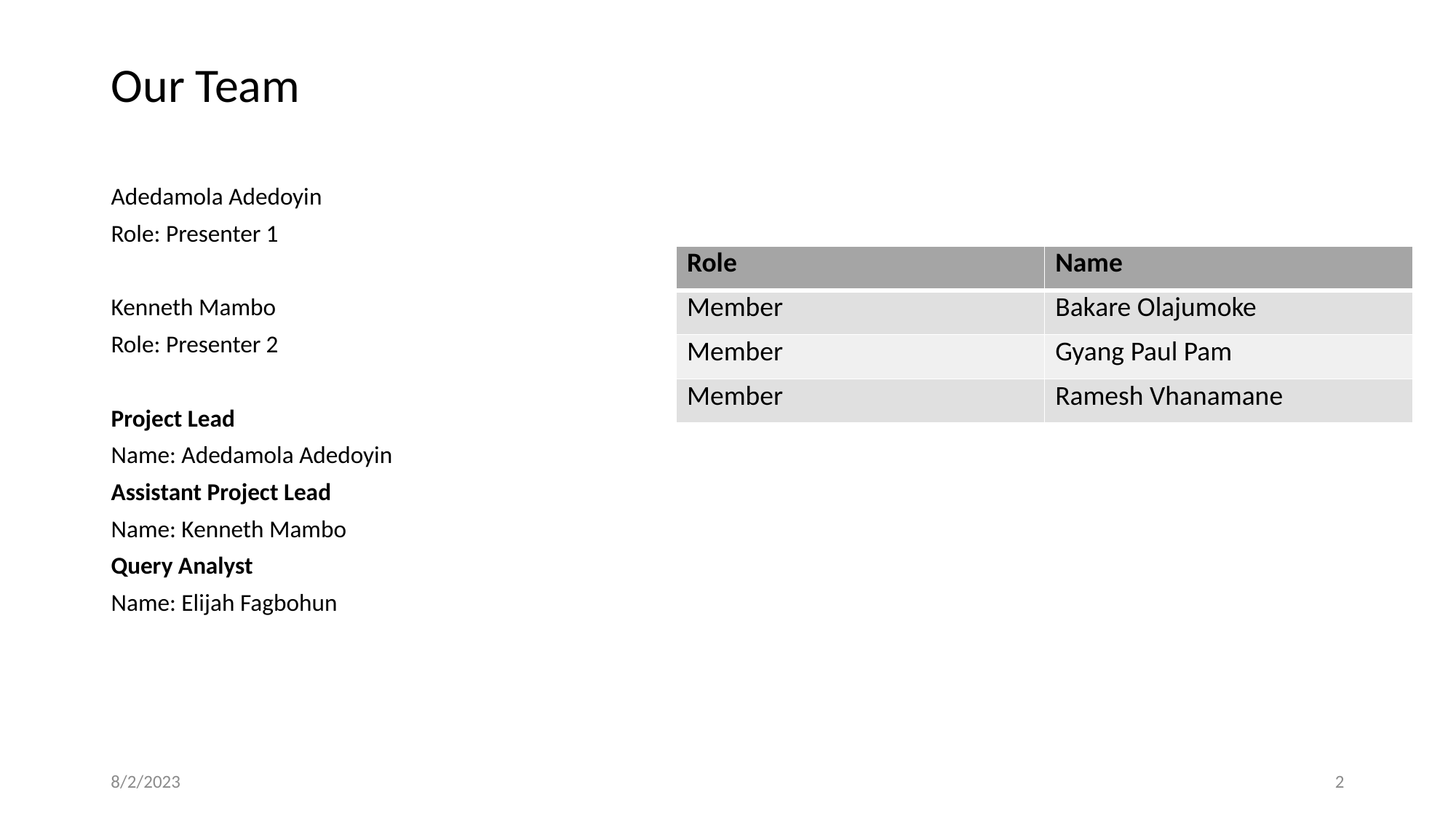

# Our Team

Adedamola Adedoyin
Role: Presenter 1

Kenneth Mambo
Role: Presenter 2

Project Lead
Name: Adedamola Adedoyin
Assistant Project Lead
Name: Kenneth Mambo
Query Analyst
Name: Elijah Fagbohun
| Role | Name |
| --- | --- |
| Member | Bakare Olajumoke |
| Member | Gyang Paul Pam |
| Member | Ramesh Vhanamane |
8/2/2023
2